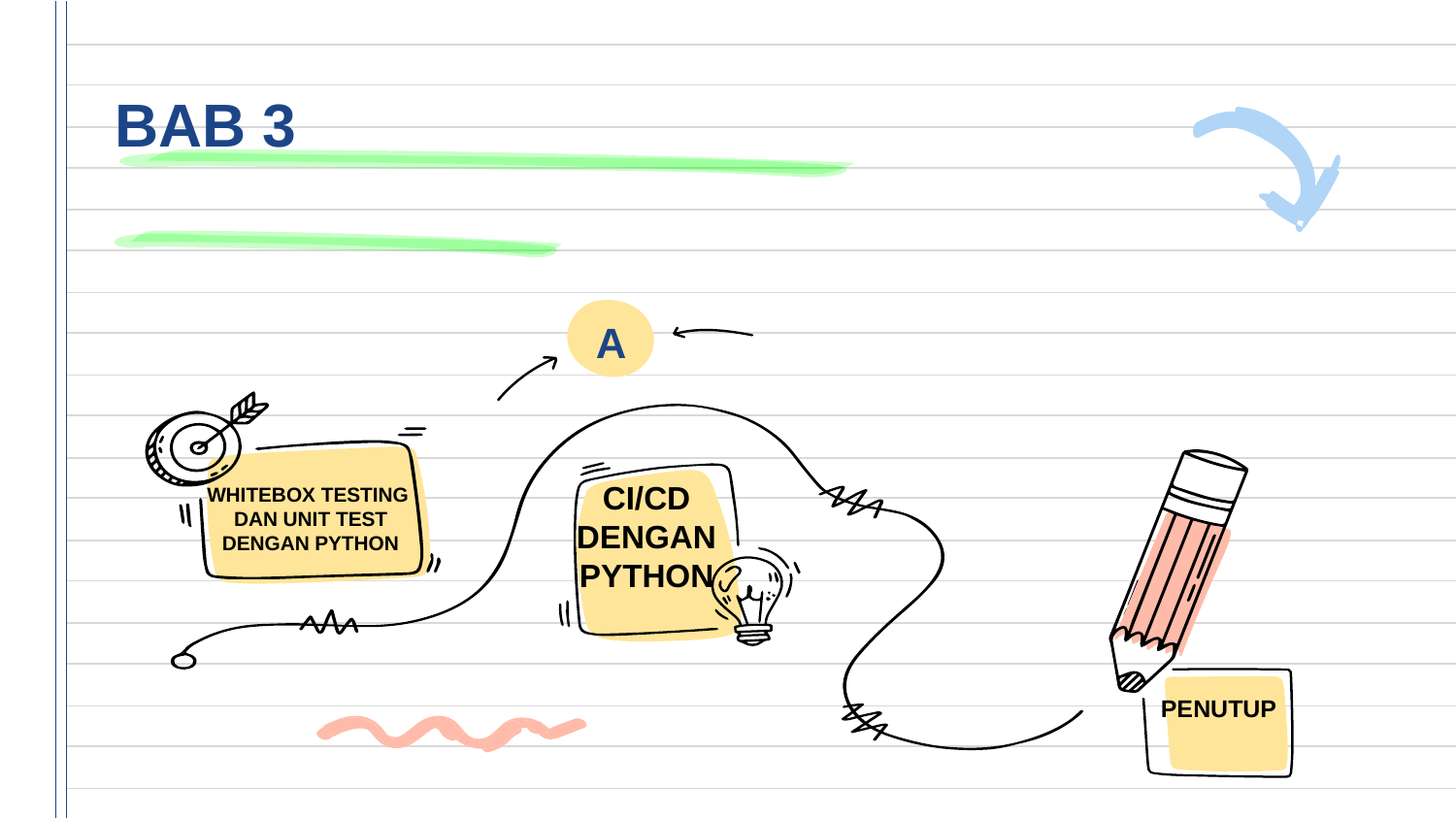

# BAB 3

A

CI/CD
DENGAN PYTHON
WHITEBOX TESTING
DAN UNIT TEST
DENGAN PYTHON
PENUTUP